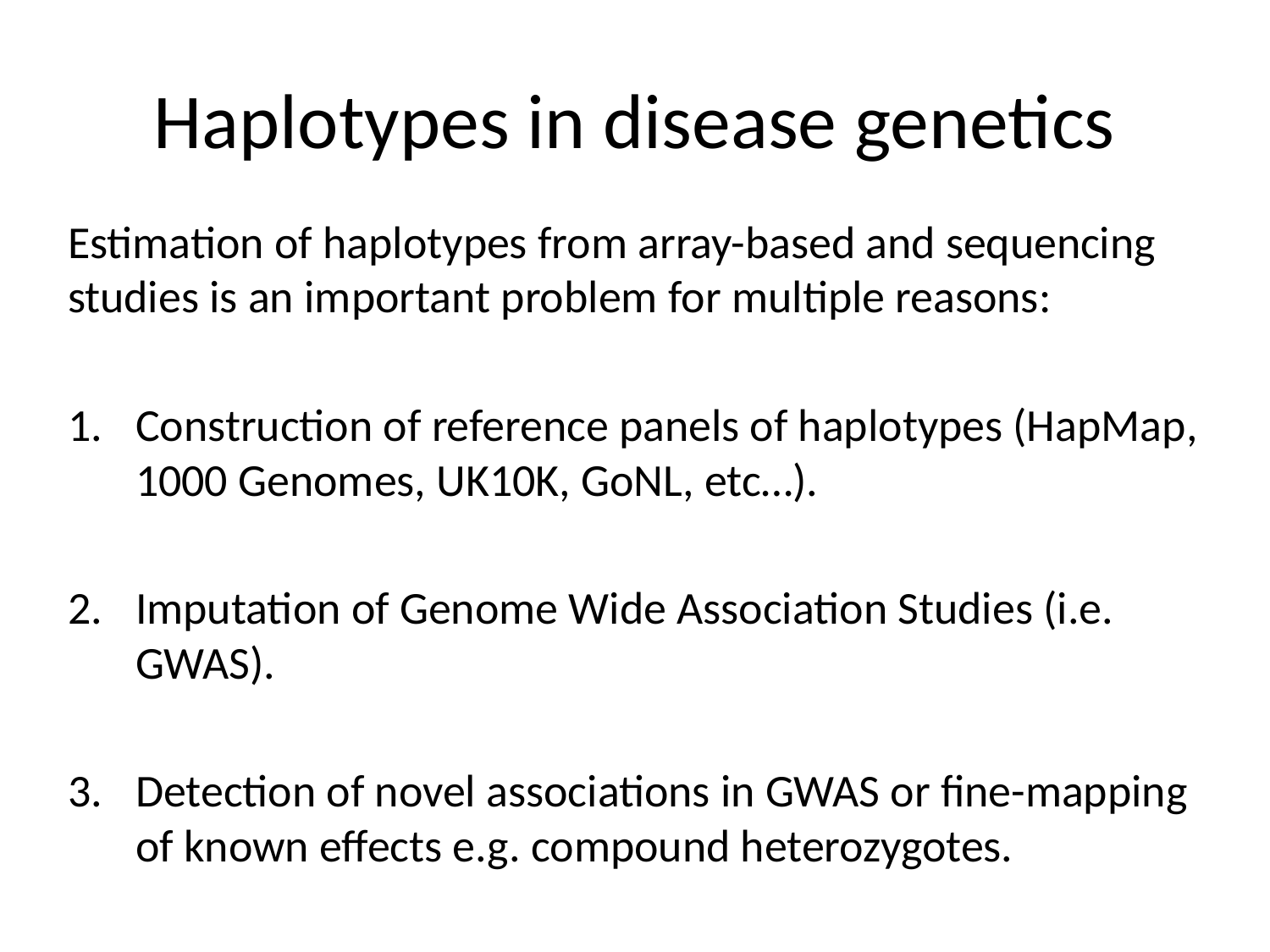

# Haplotypes in disease genetics
Estimation of haplotypes from array-based and sequencing studies is an important problem for multiple reasons:

Construction of reference panels of haplotypes (HapMap, 1000 Genomes, UK10K, GoNL, etc…).

Imputation of Genome Wide Association Studies (i.e. GWAS).

Detection of novel associations in GWAS or fine-mapping of known effects e.g. compound heterozygotes.